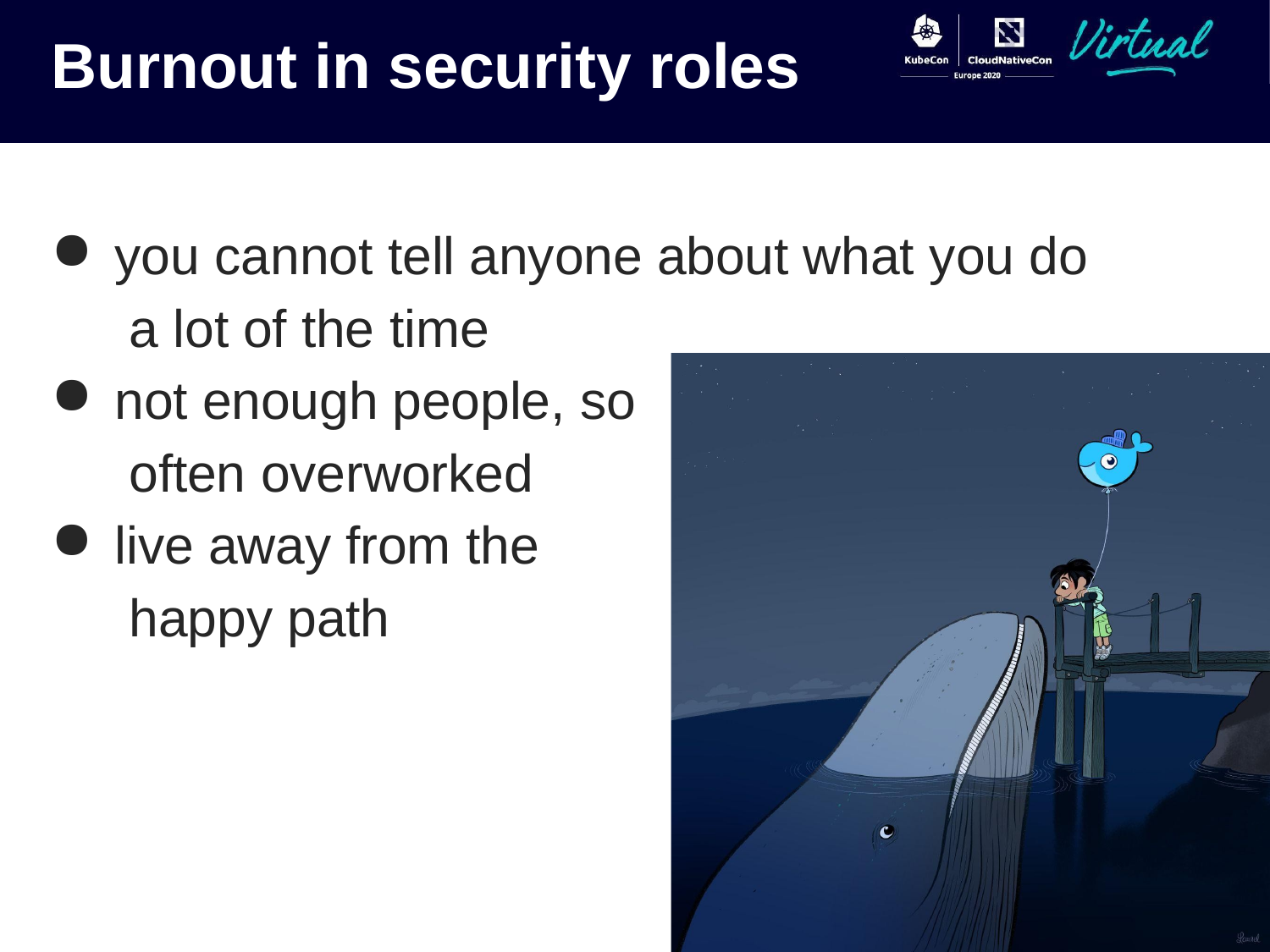

# Burnout in security roles
you cannot tell anyone about what you do  a lot of the time
not enough people, so  often overworked
live away from the  happy path